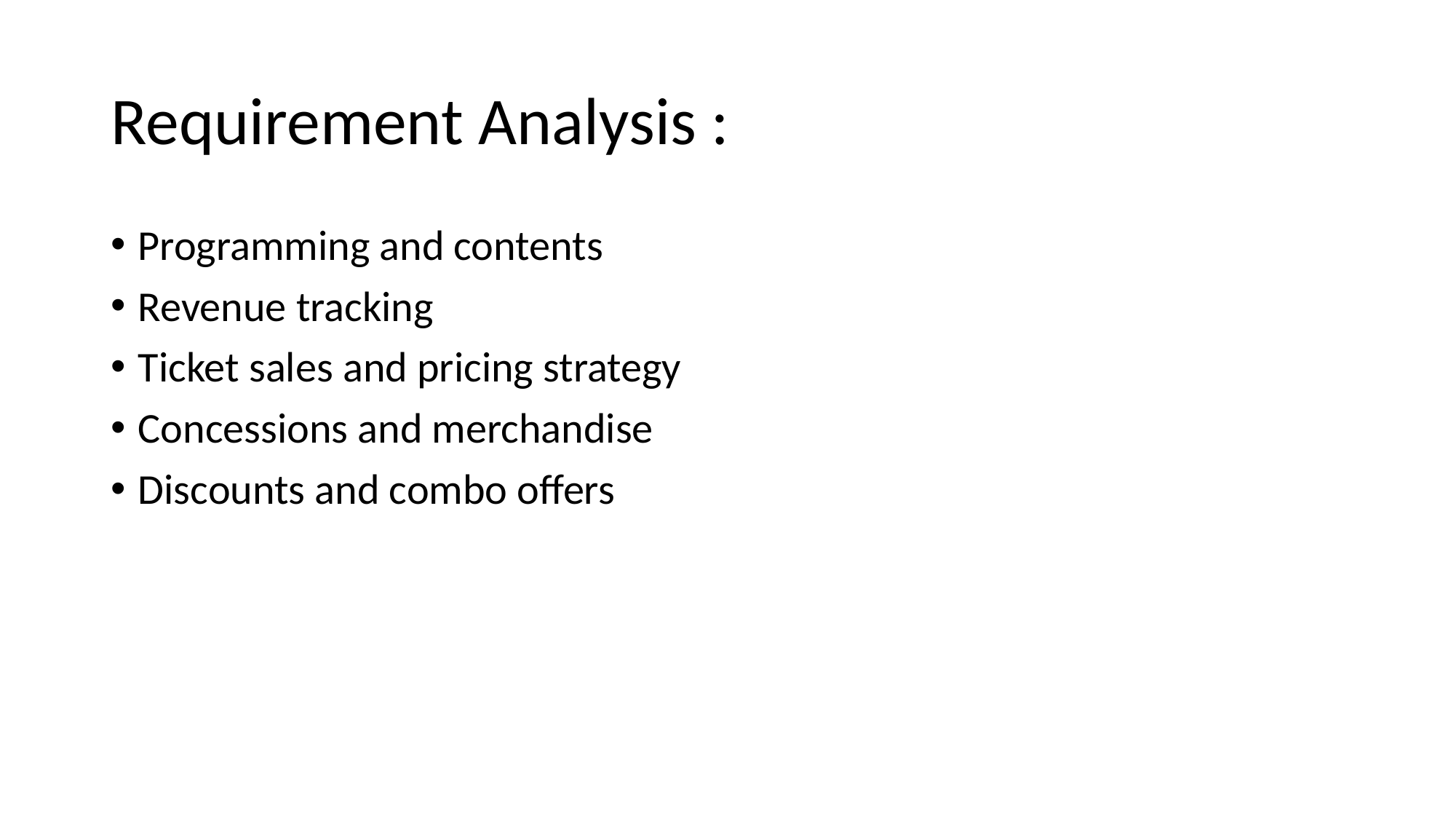

# Requirement Analysis :
Programming and contents
Revenue tracking
Ticket sales and pricing strategy
Concessions and merchandise
Discounts and combo offers